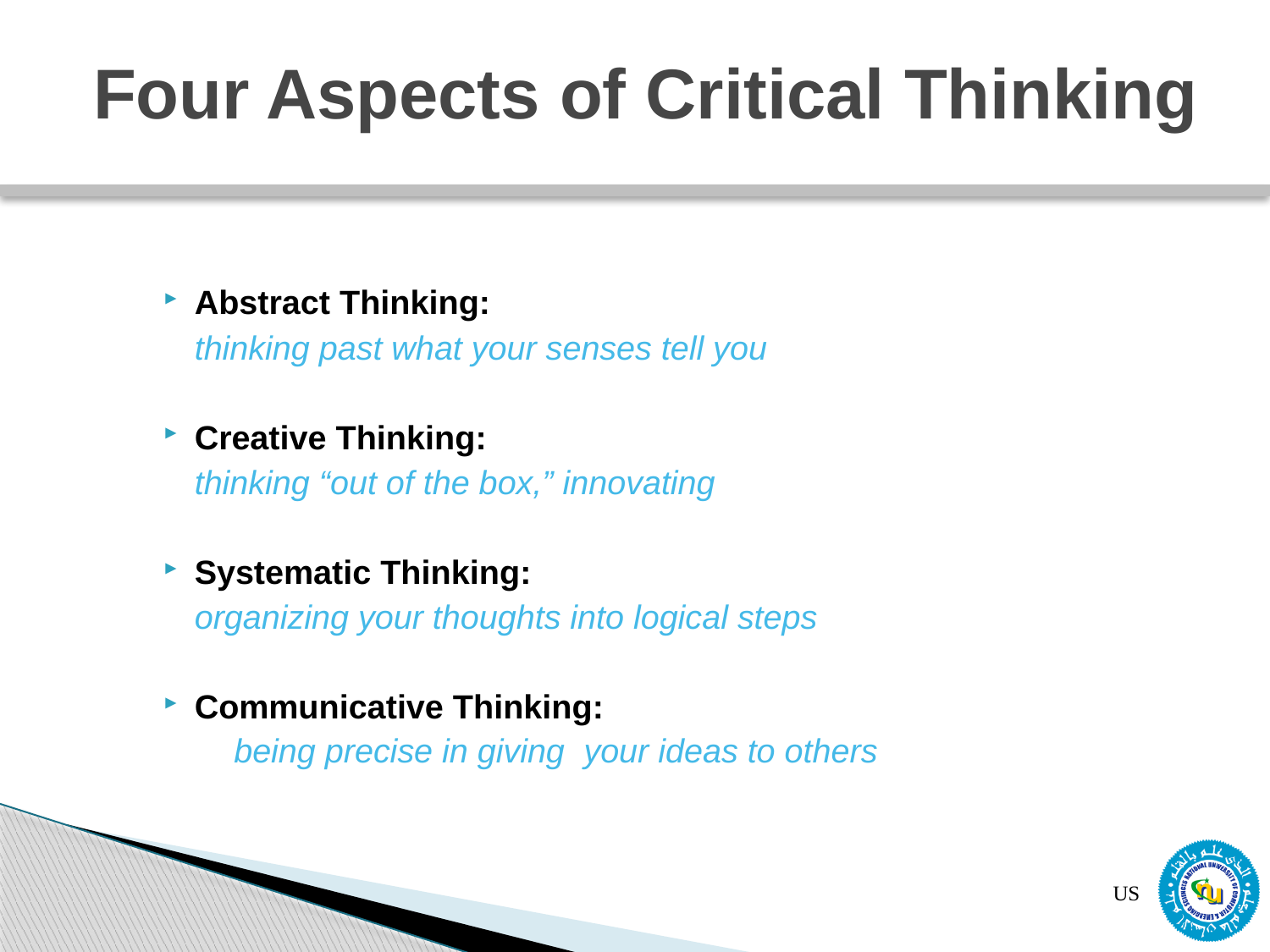

# Four Aspects of Critical Thinking
Abstract Thinking:
		thinking past what your senses tell you

Creative Thinking:
		thinking “out of the box,” innovating

Systematic Thinking:
		organizing your thoughts into logical steps

Communicative Thinking:
	 being precise in giving  your ideas to others